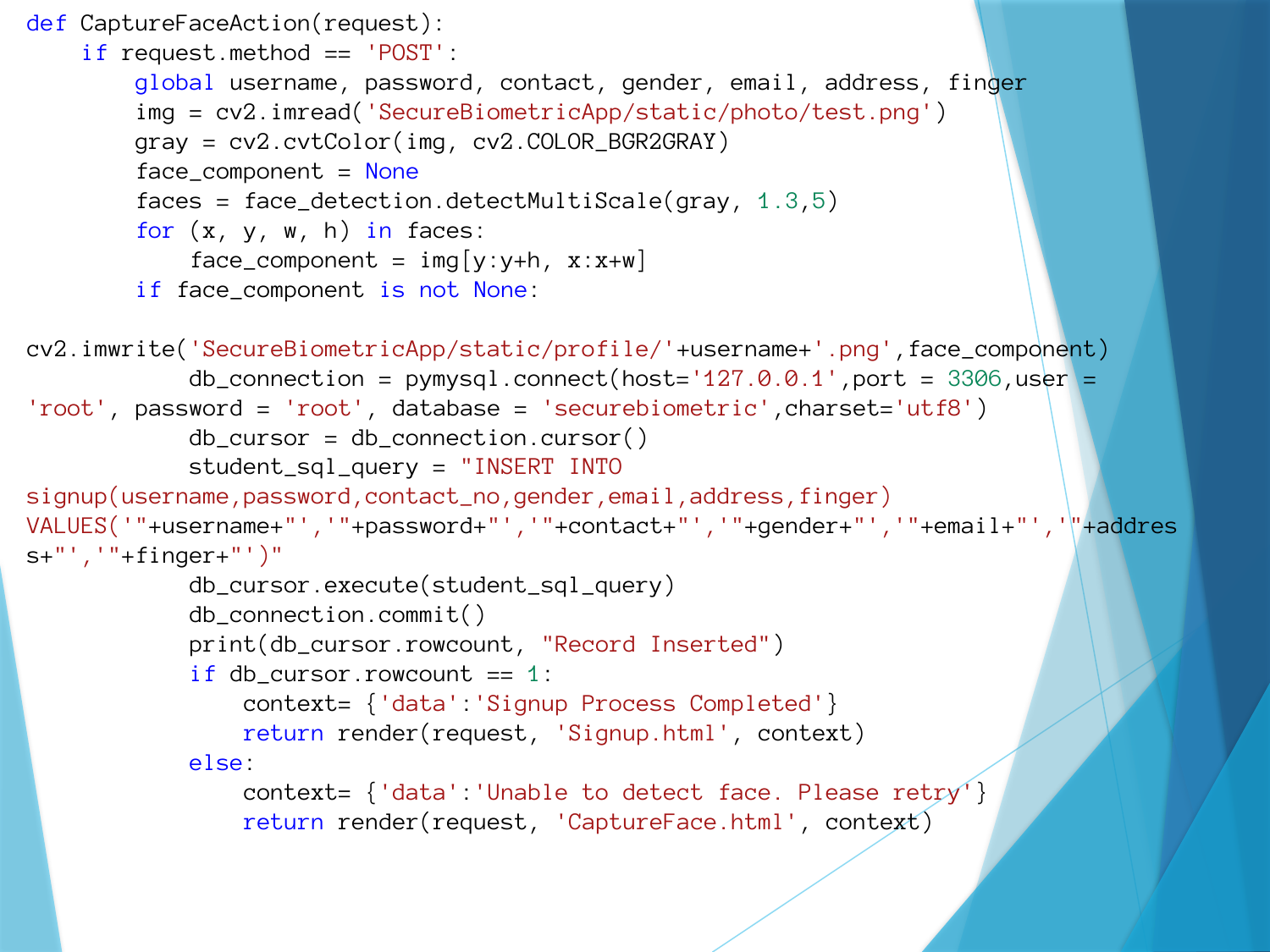

def CaptureFaceAction(request):
    if request.method == 'POST':
        global username, password, contact, gender, email, address, finger
        img = cv2.imread('SecureBiometricApp/static/photo/test.png')
        gray = cv2.cvtColor(img, cv2.COLOR_BGR2GRAY)
        face_component = None
        faces = face_detection.detectMultiScale(gray, 1.3,5)
        for (x, y, w, h) in faces:
            face_component = img[y:y+h, x:x+w]
        if face_component is not None:
            cv2.imwrite('SecureBiometricApp/static/profile/'+username+'.png',face_component)
            db_connection = pymysql.connect(host='127.0.0.1',port = 3306,user = 'root', password = 'root', database = 'securebiometric',charset='utf8')
            db_cursor = db_connection.cursor()
            student_sql_query = "INSERT INTO signup(username,password,contact_no,gender,email,address,finger) VALUES('"+username+"','"+password+"','"+contact+"','"+gender+"','"+email+"','"+address+"','"+finger+"')"
            db_cursor.execute(student_sql_query)
            db_connection.commit()
            print(db_cursor.rowcount, "Record Inserted")
            if db_cursor.rowcount == 1:
                context= {'data':'Signup Process Completed'}
                return render(request, 'Signup.html', context)
            else:
                context= {'data':'Unable to detect face. Please retry'}
                return render(request, 'CaptureFace.html', context)